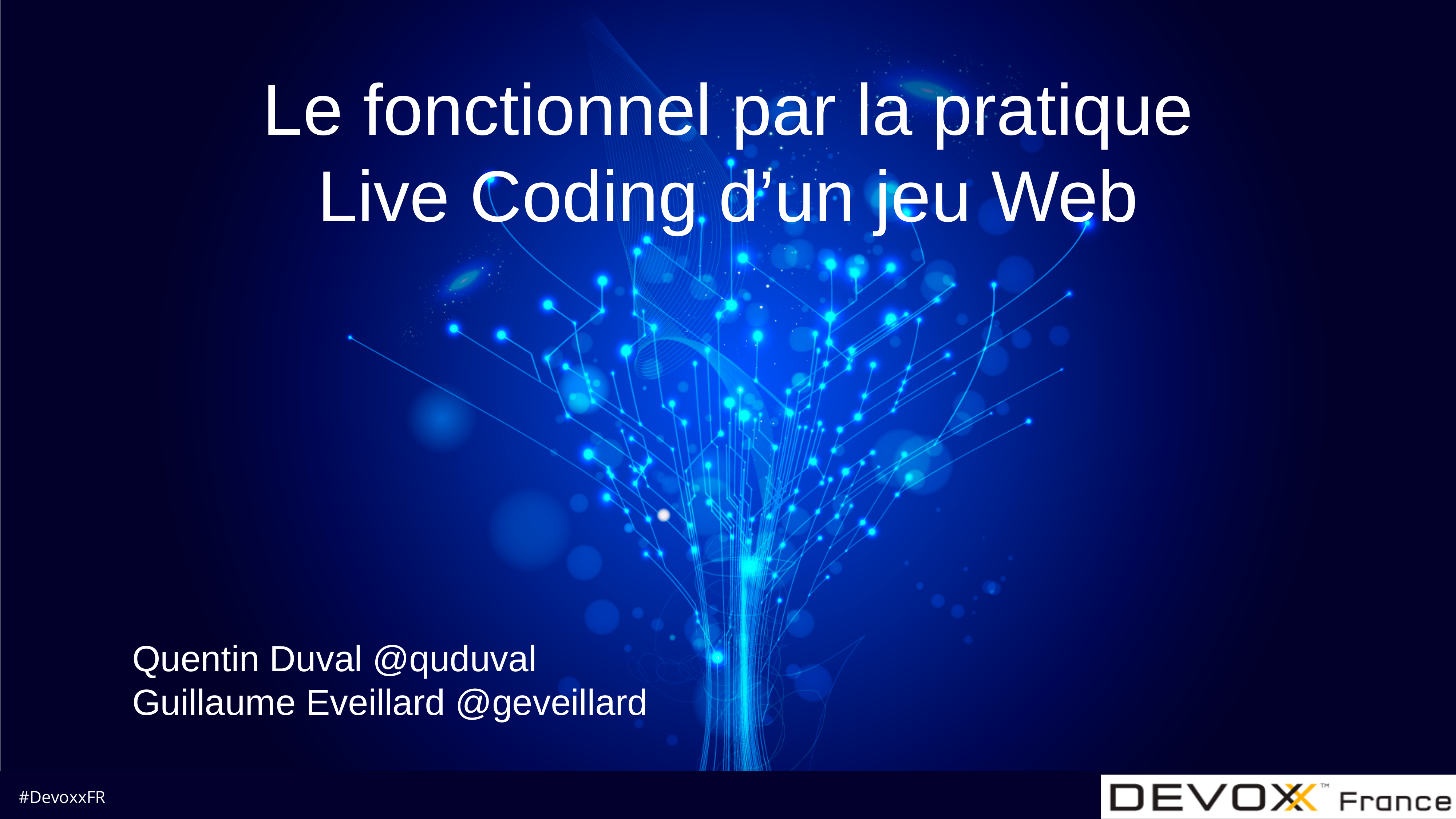

# Le fonctionnel par la pratique
Live Coding d’un jeu Web

Quentin Duval @quduval
Guillaume Eveillard @geveillard
1